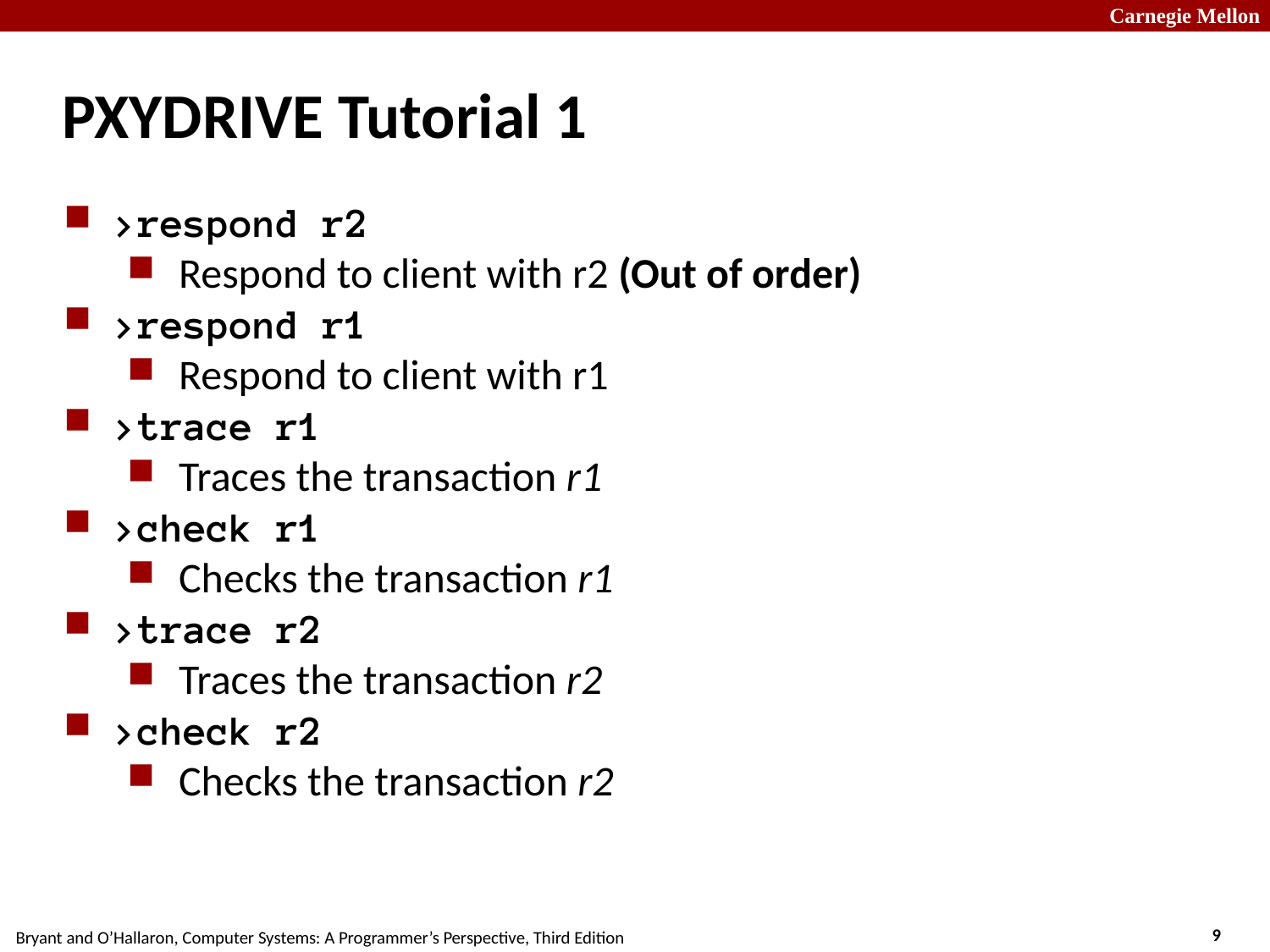

PxyDrive Tutorial 1
>respond r2
Respond to client with r2 (Out of order)
>respond r1
Respond to client with r1
>trace r1
Traces the transaction r1
>check r1
Checks the transaction r1
>trace r2
Traces the transaction r2
>check r2
Checks the transaction r2